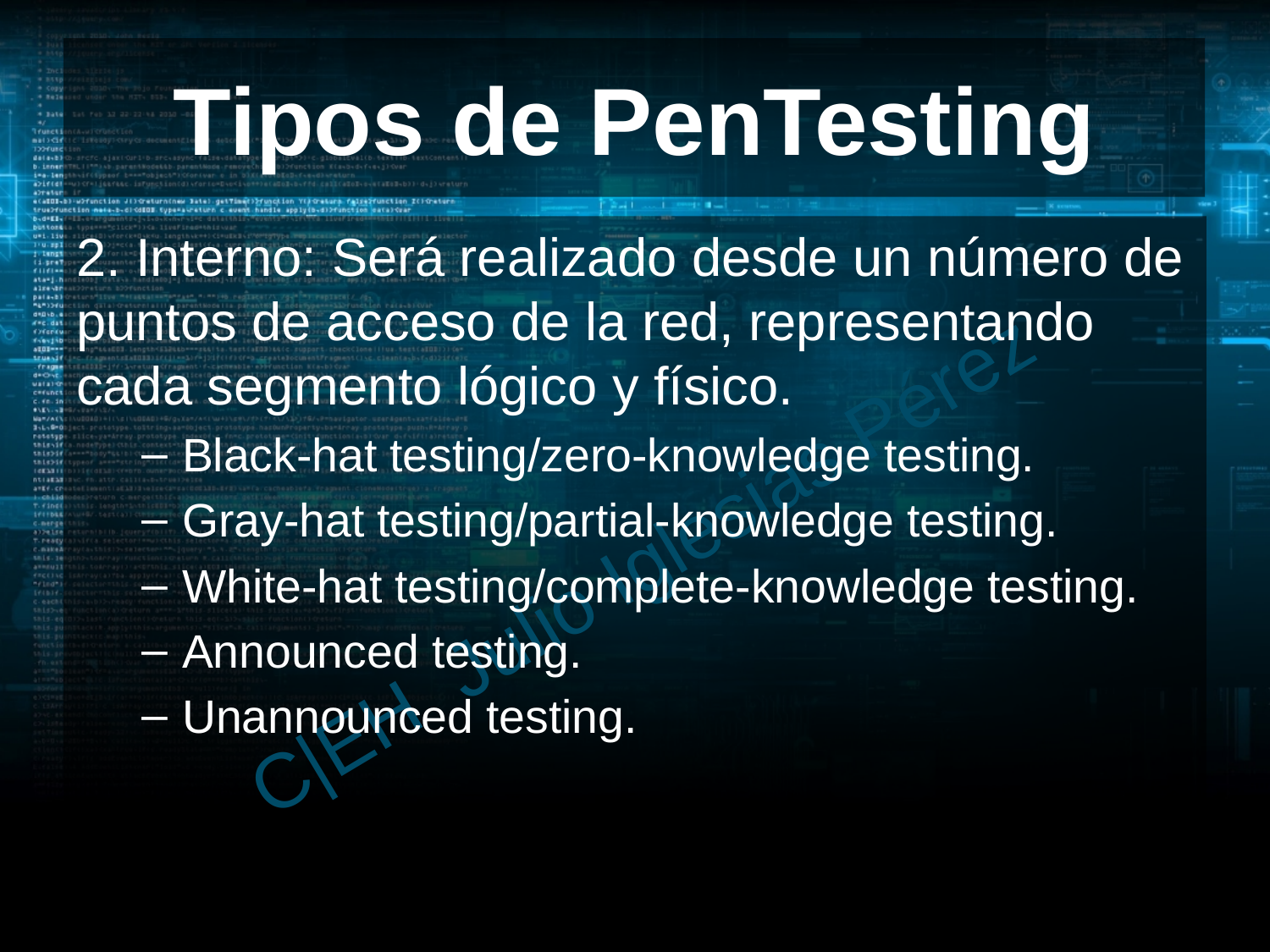

# Tipos de PenTesting
2. Interno: Será realizado desde un número de puntos de acceso de la red, representando cada segmento lógico y físico.
Black-hat testing/zero-knowledge testing.
Gray-hat testing/partial-knowledge testing.
White-hat testing/complete-knowledge testing.
Announced testing.
Unannounced testing.

C|EH  Julio Iglesias Pérez